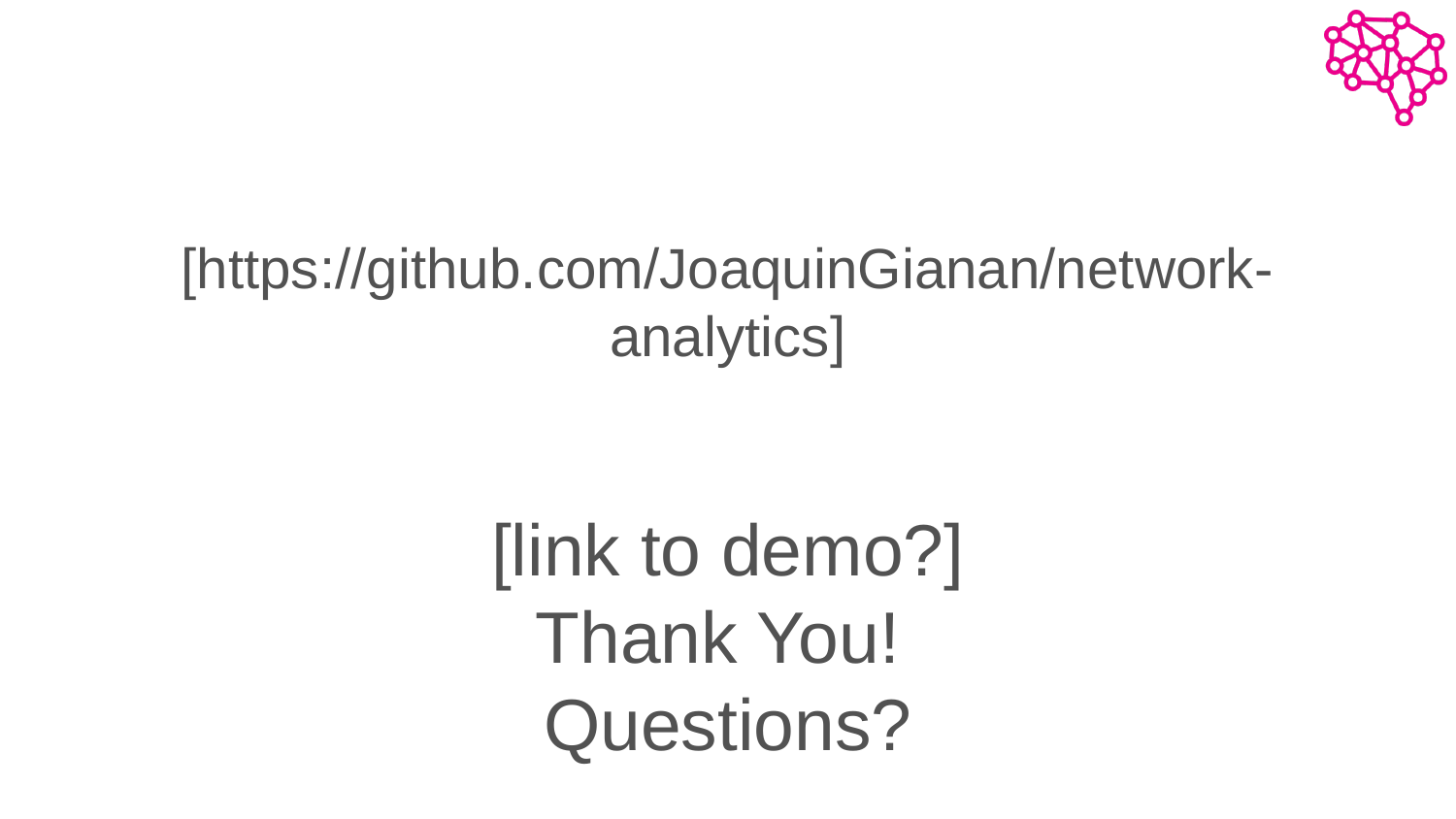

# [https://github.com/JoaquinGianan/network-analytics] [link to demo?] Thank You! Questions?